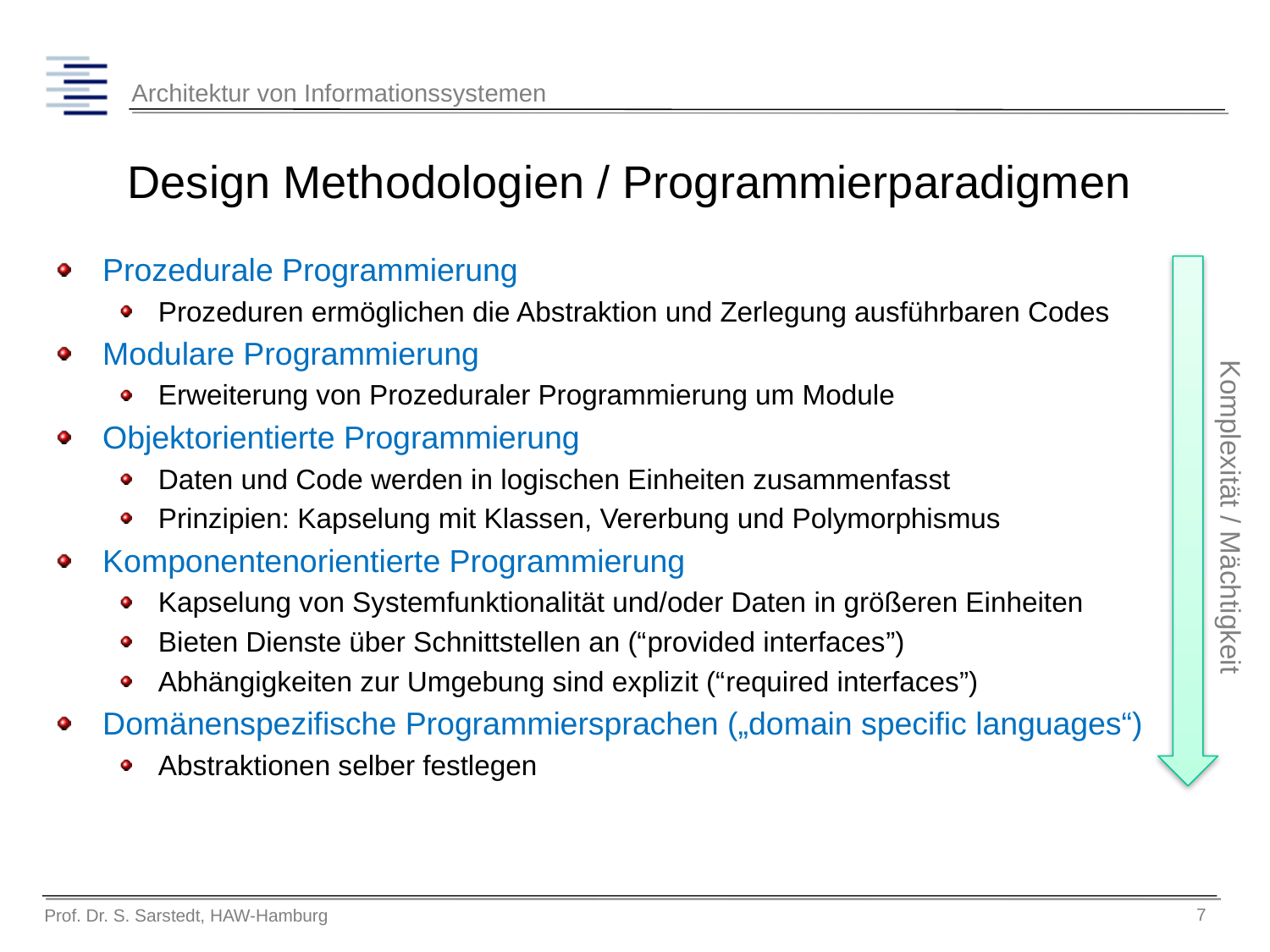

# Design Methodologien / Programmierparadigmen
Prozedurale Programmierung
Prozeduren ermöglichen die Abstraktion und Zerlegung ausführbaren Codes
Modulare Programmierung
Erweiterung von Prozeduraler Programmierung um Module
Objektorientierte Programmierung
Daten und Code werden in logischen Einheiten zusammenfasst
Prinzipien: Kapselung mit Klassen, Vererbung und Polymorphismus
Komponentenorientierte Programmierung
Kapselung von Systemfunktionalität und/oder Daten in größeren Einheiten
Bieten Dienste über Schnittstellen an (“provided interfaces”)
Abhängigkeiten zur Umgebung sind explizit (“required interfaces”)
Domänenspezifische Programmiersprachen („domain specific languages“)
Abstraktionen selber festlegen

Komplexität / Mächtigkeit